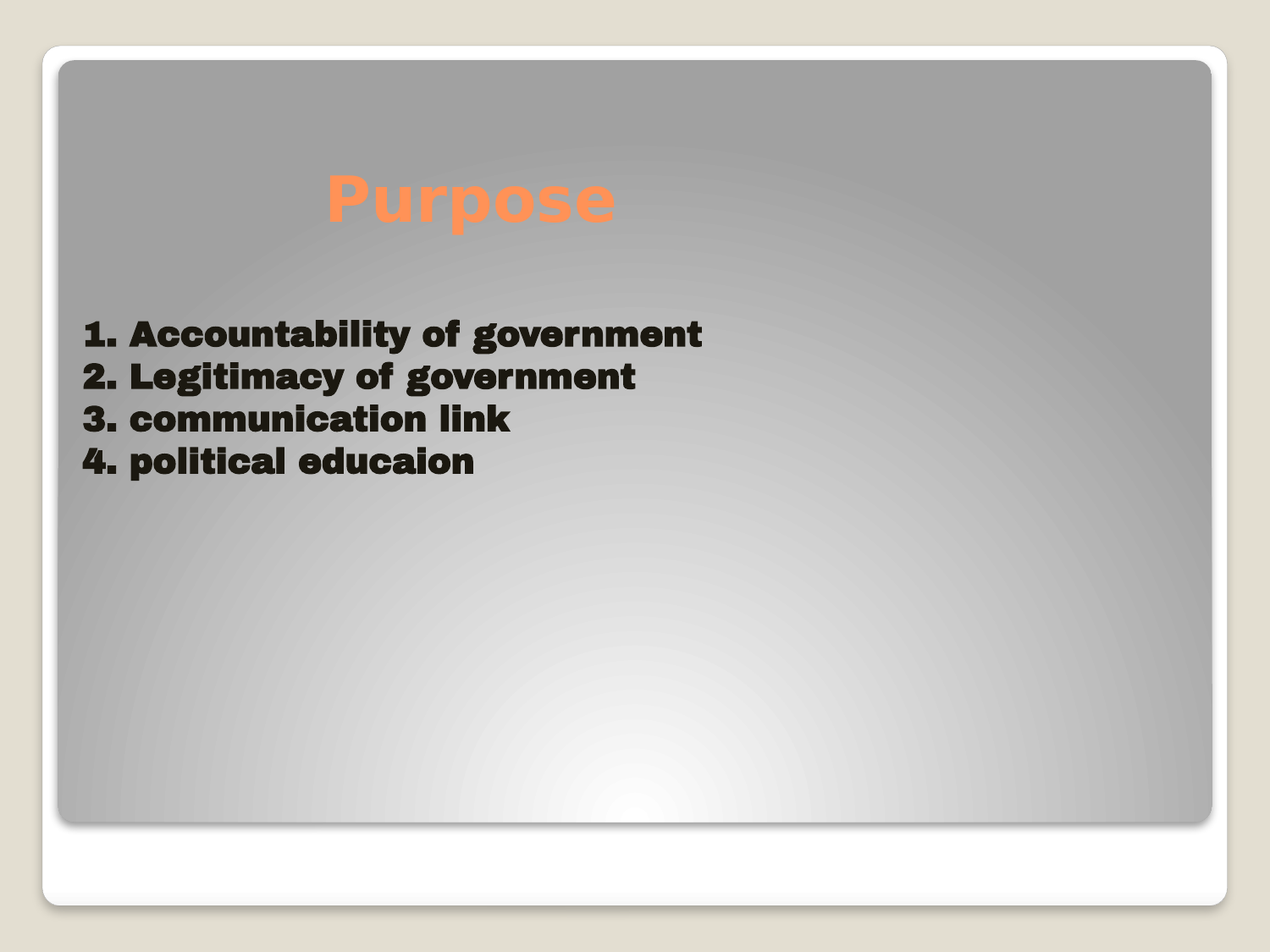

# Purpose 1. Accountability of government 2. Legitimacy of government 3. communication link 4. political educaion